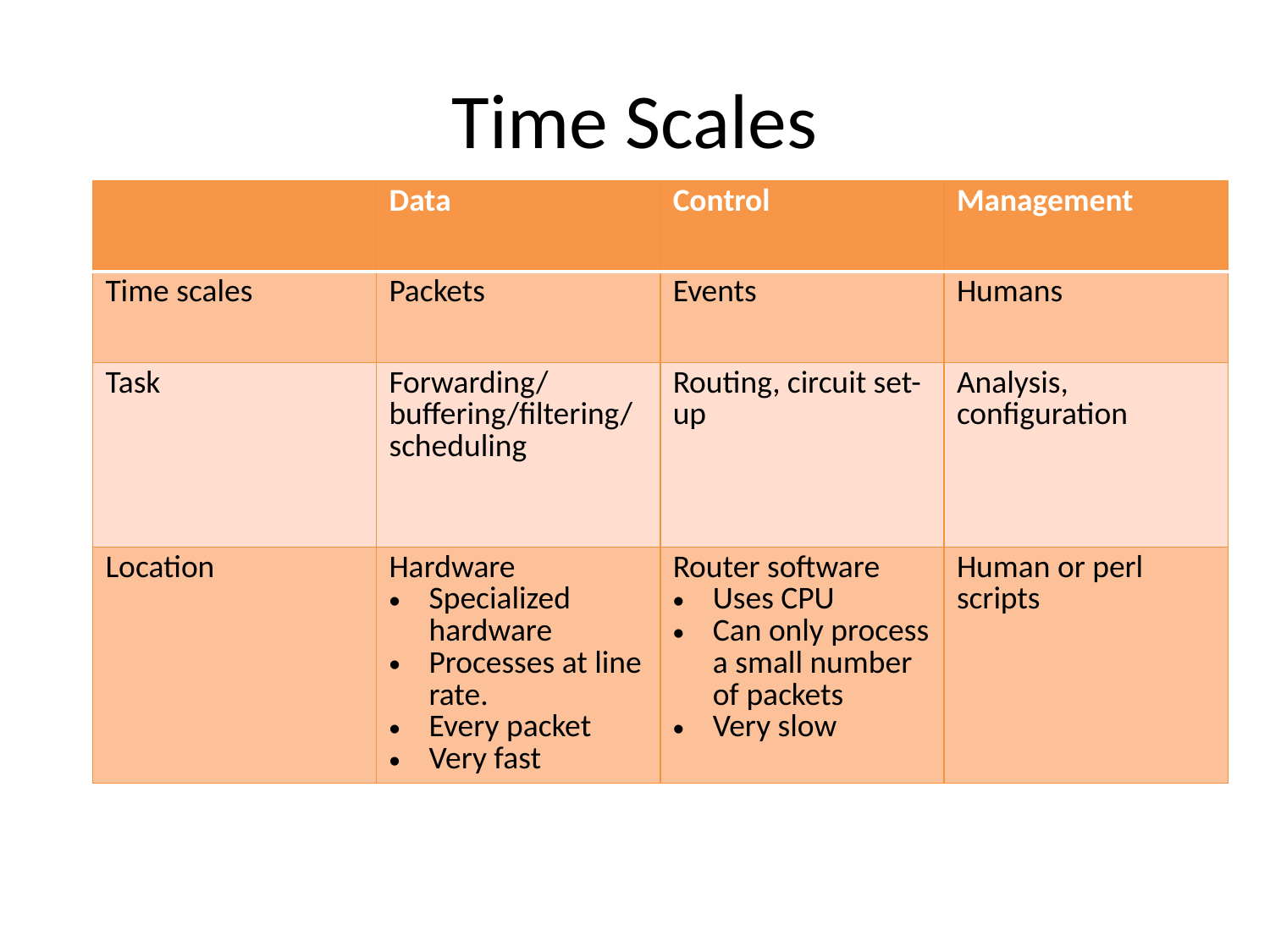

# Time Scales
|  | Data | Control | Management |
| --- | --- | --- | --- |
| Time scales | Packets | Events | Humans |
| Task | Forwarding/buffering/filtering/scheduling | Routing, circuit set-up | Analysis, configuration |
| Location | Hardware Specialized hardware Processes at line rate. Every packet Very fast | Router software Uses CPU Can only process a small number of packets Very slow | Human or perl scripts |